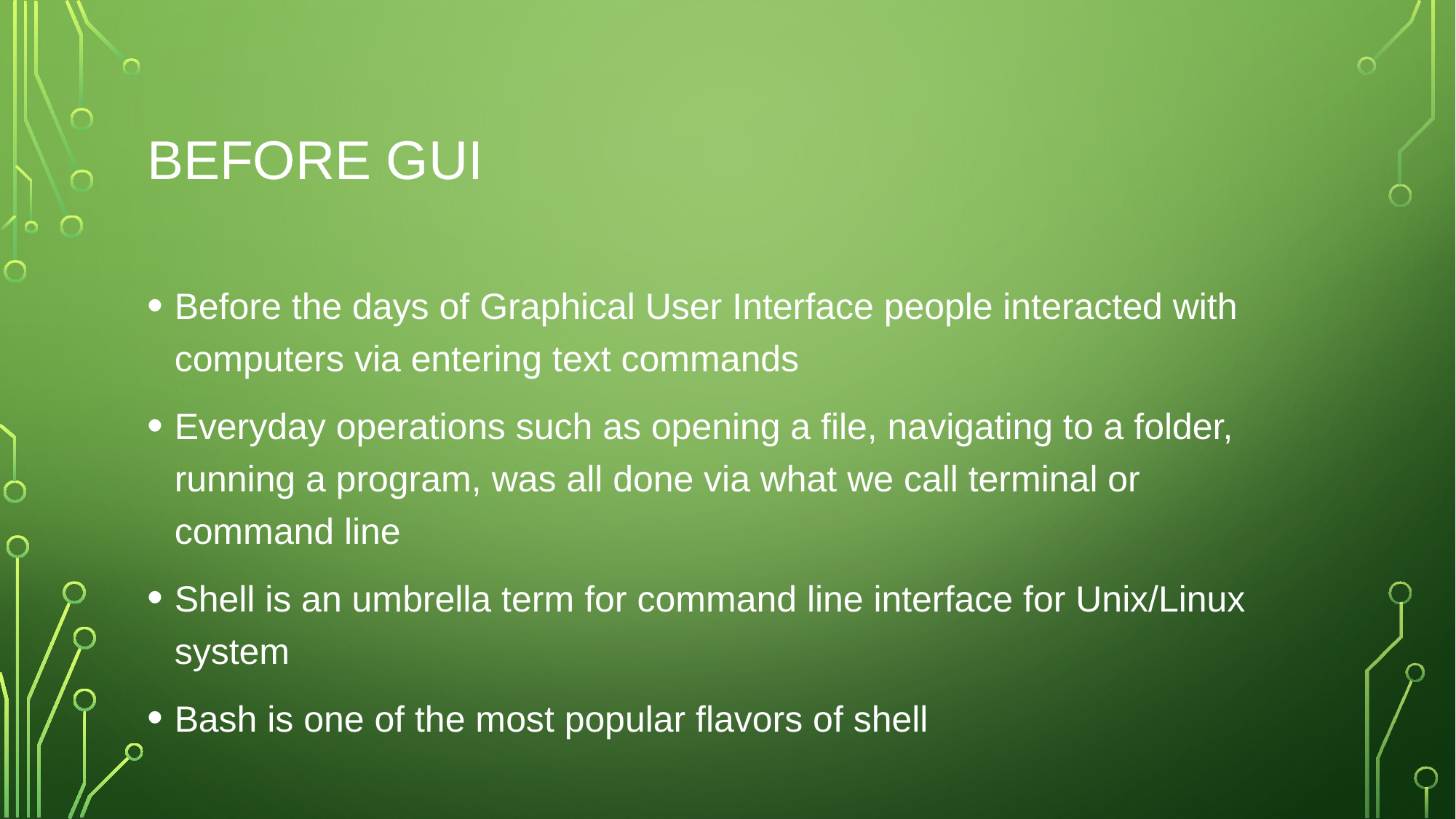

# Before GUI
Before the days of Graphical User Interface people interacted with computers via entering text commands
Everyday operations such as opening a file, navigating to a folder, running a program, was all done via what we call terminal or command line
Shell is an umbrella term for command line interface for Unix/Linux system
Bash is one of the most popular flavors of shell